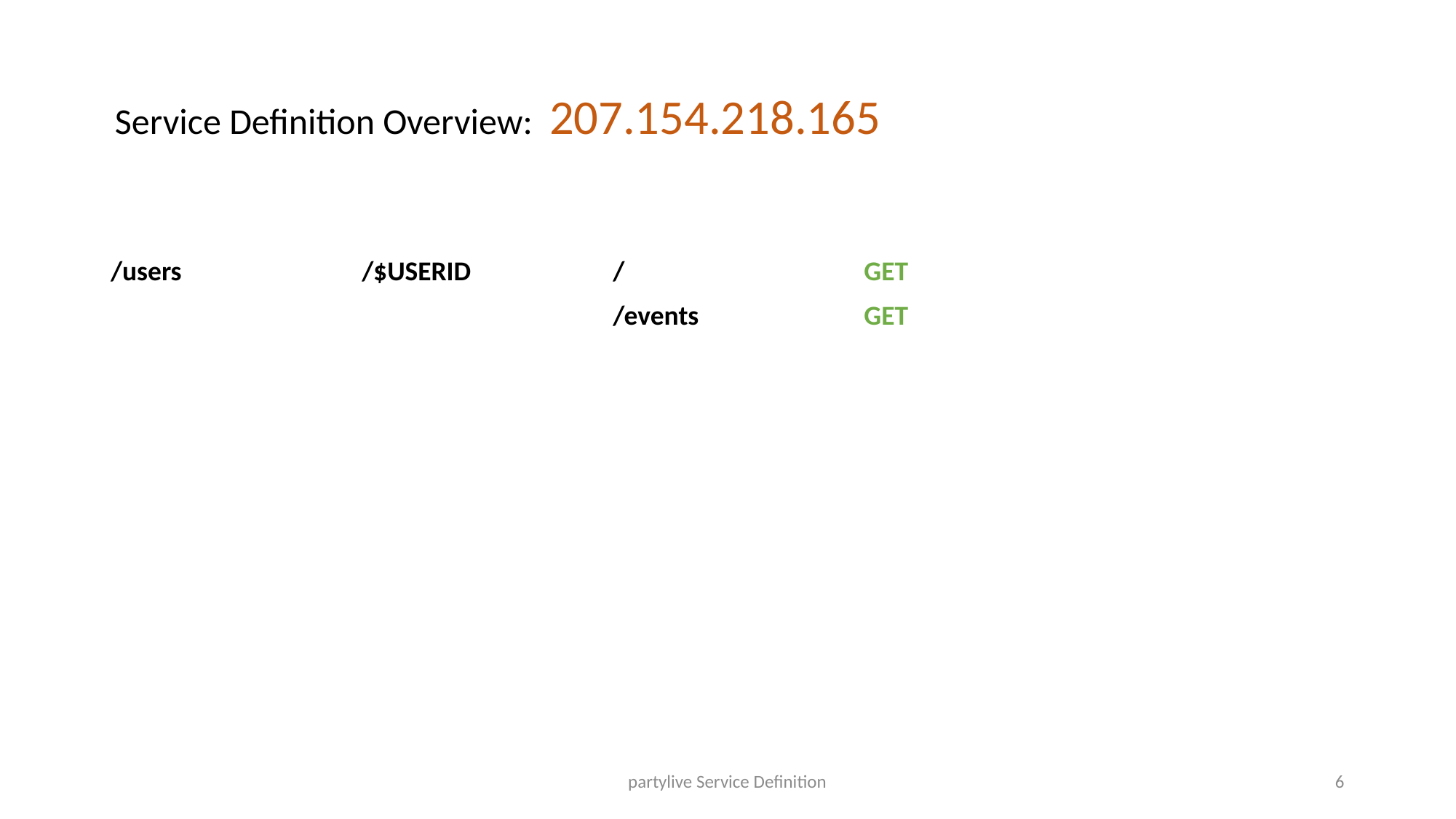

Service Definition Overview:  207.154.218.165
| /users | /$USERID | / | GET |  |
| --- | --- | --- | --- | --- |
|  |  | /events | GET |  |
|  |  |  |  |  |
|  |  |  |  |  |
|  |  |  |  |  |
|  |  |  |  |  |
partylive Service Definition
6